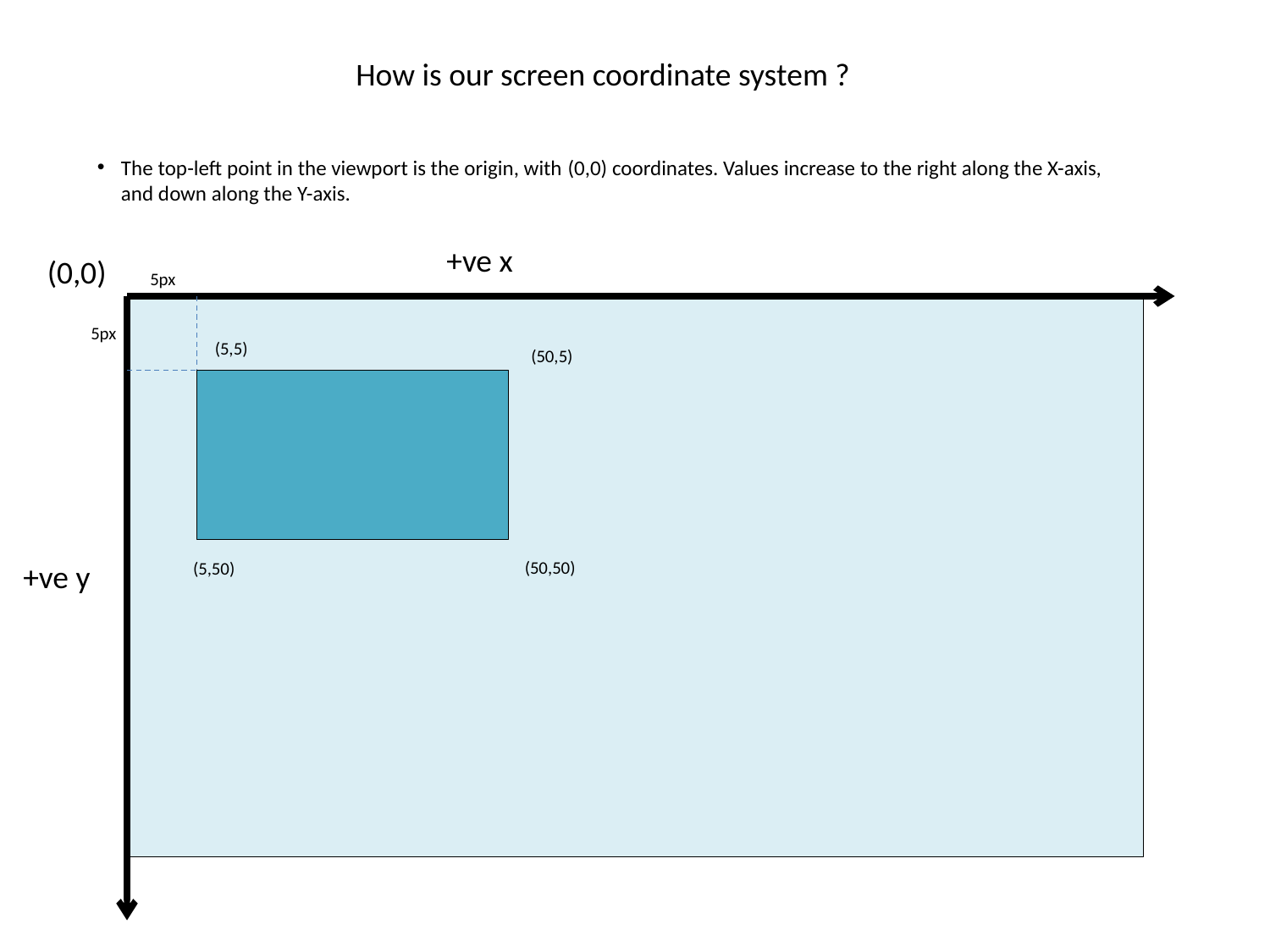

How is our screen coordinate system ?

The top-left point in the viewport is the origin, with (0,0) coordinates. Values increase to the right along the X-axis, and down along the Y-axis.
+ve x
(0,0)
5px

5px
(5,5)
(50,5)

(50,50)
+ve y
(5,50)